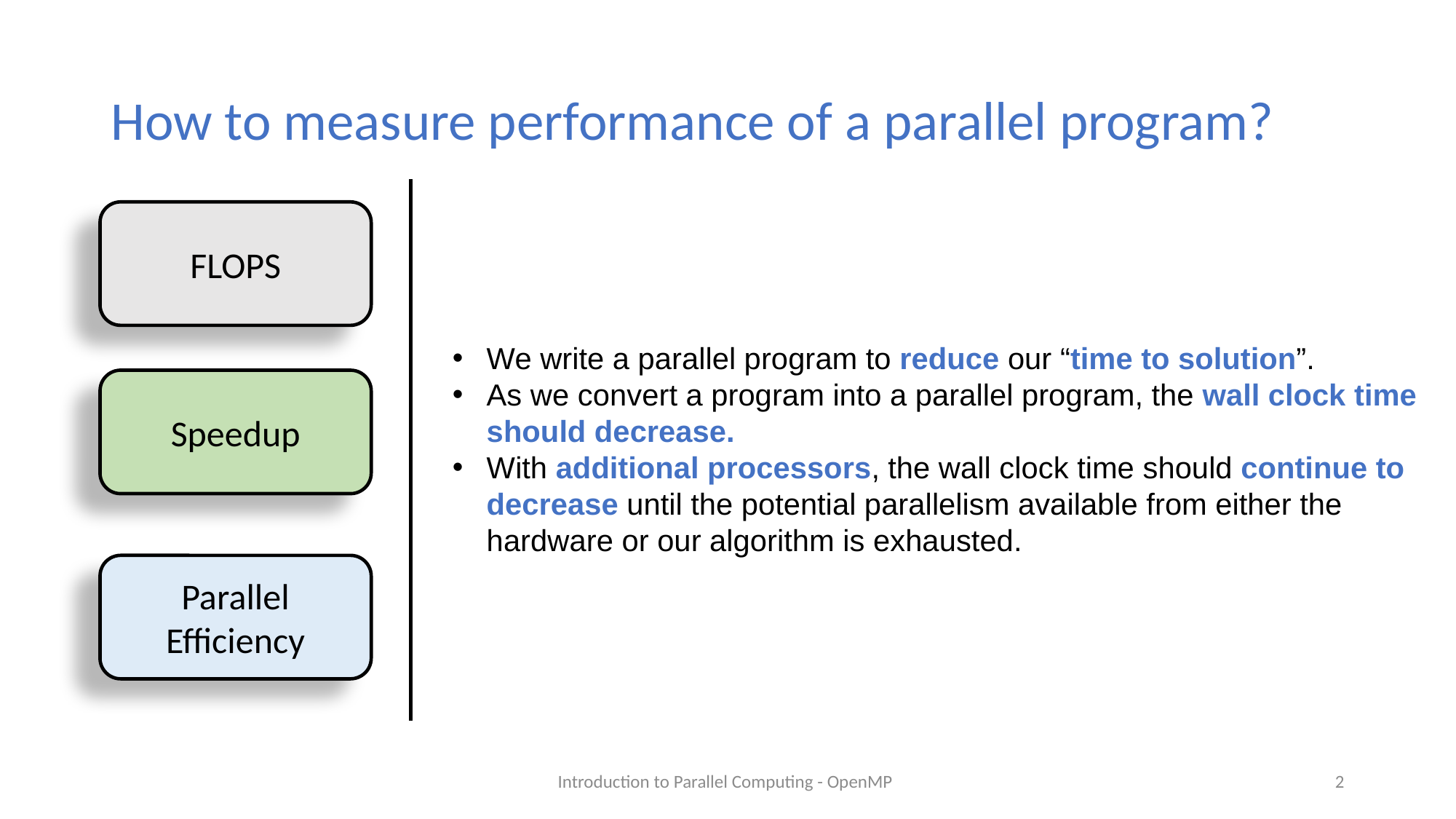

# How to measure performance of a parallel program?
FLOPS
We write a parallel program to reduce our “time to solution”.
As we convert a program into a parallel program, the wall clock time should decrease.
With additional processors, the wall clock time should continue to decrease until the potential parallelism available from either the hardware or our algorithm is exhausted.
Speedup
Parallel
Efficiency
Introduction to Parallel Computing - OpenMP
2